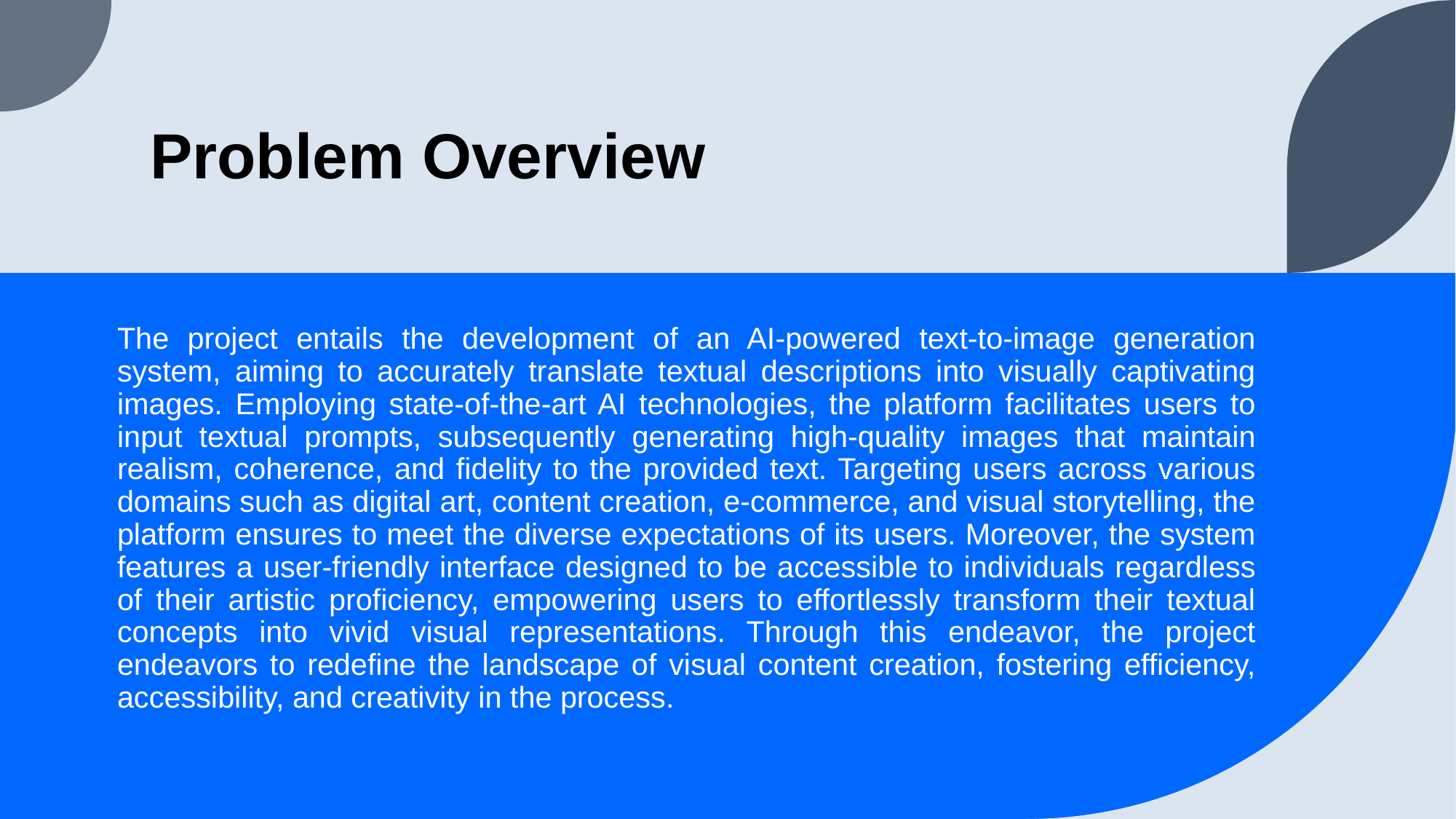

# Problem Overview
	The project entails the development of an AI-powered text-to-image generation system, aiming to accurately translate textual descriptions into visually captivating images. Employing state-of-the-art AI technologies, the platform facilitates users to input textual prompts, subsequently generating high-quality images that maintain realism, coherence, and fidelity to the provided text. Targeting users across various domains such as digital art, content creation, e-commerce, and visual storytelling, the platform ensures to meet the diverse expectations of its users. Moreover, the system features a user-friendly interface designed to be accessible to individuals regardless of their artistic proficiency, empowering users to effortlessly transform their textual concepts into vivid visual representations. Through this endeavor, the project endeavors to redefine the landscape of visual content creation, fostering efficiency, accessibility, and creativity in the process.